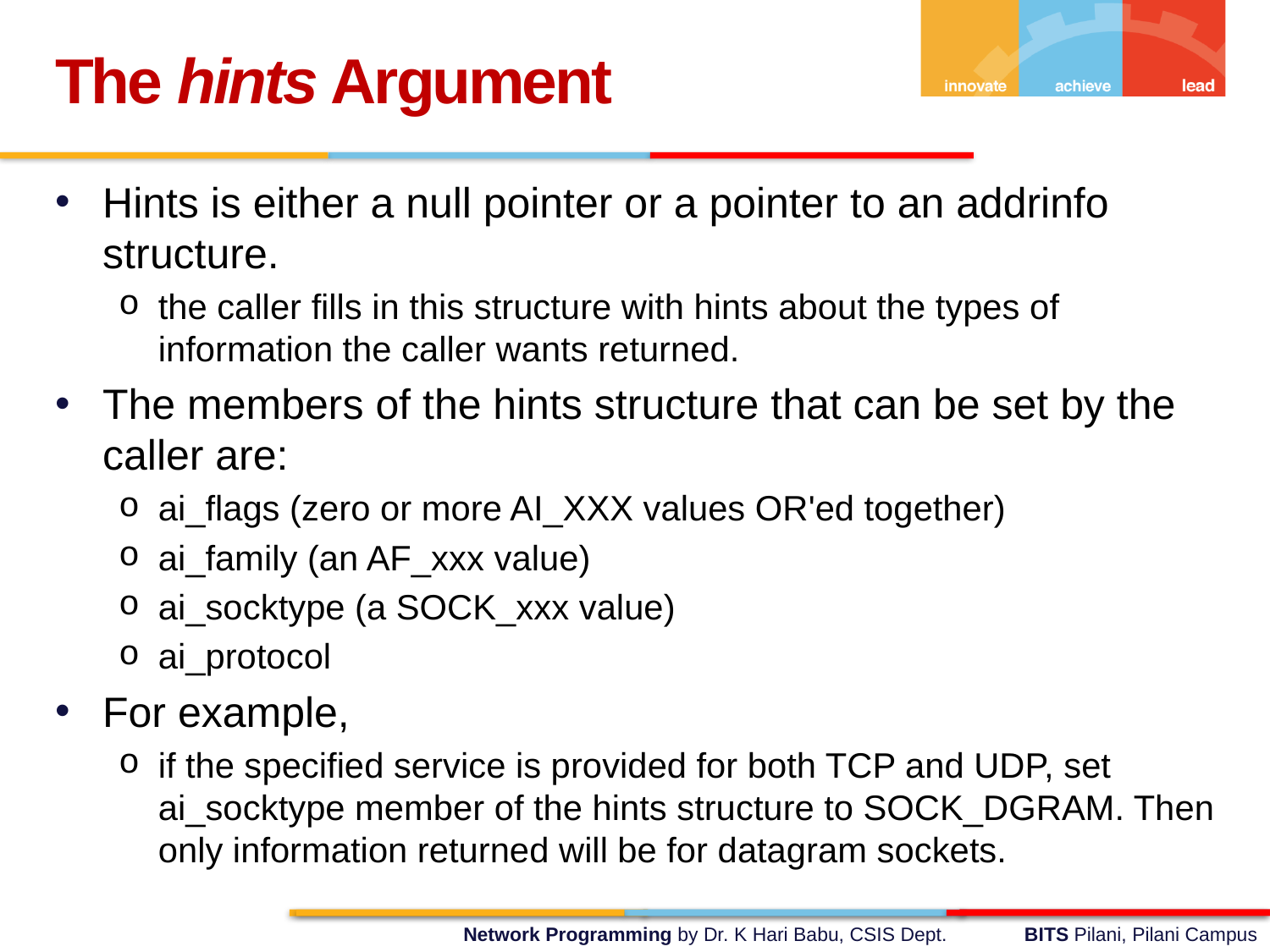

The hints Argument
Hints is either a null pointer or a pointer to an addrinfo structure.
the caller fills in this structure with hints about the types of information the caller wants returned.
The members of the hints structure that can be set by the caller are:
ai_flags (zero or more AI_XXX values OR'ed together)
ai_family (an AF_xxx value)
ai_socktype (a SOCK_xxx value)
ai_protocol
For example,
if the specified service is provided for both TCP and UDP, set ai_socktype member of the hints structure to SOCK_DGRAM. Then only information returned will be for datagram sockets.